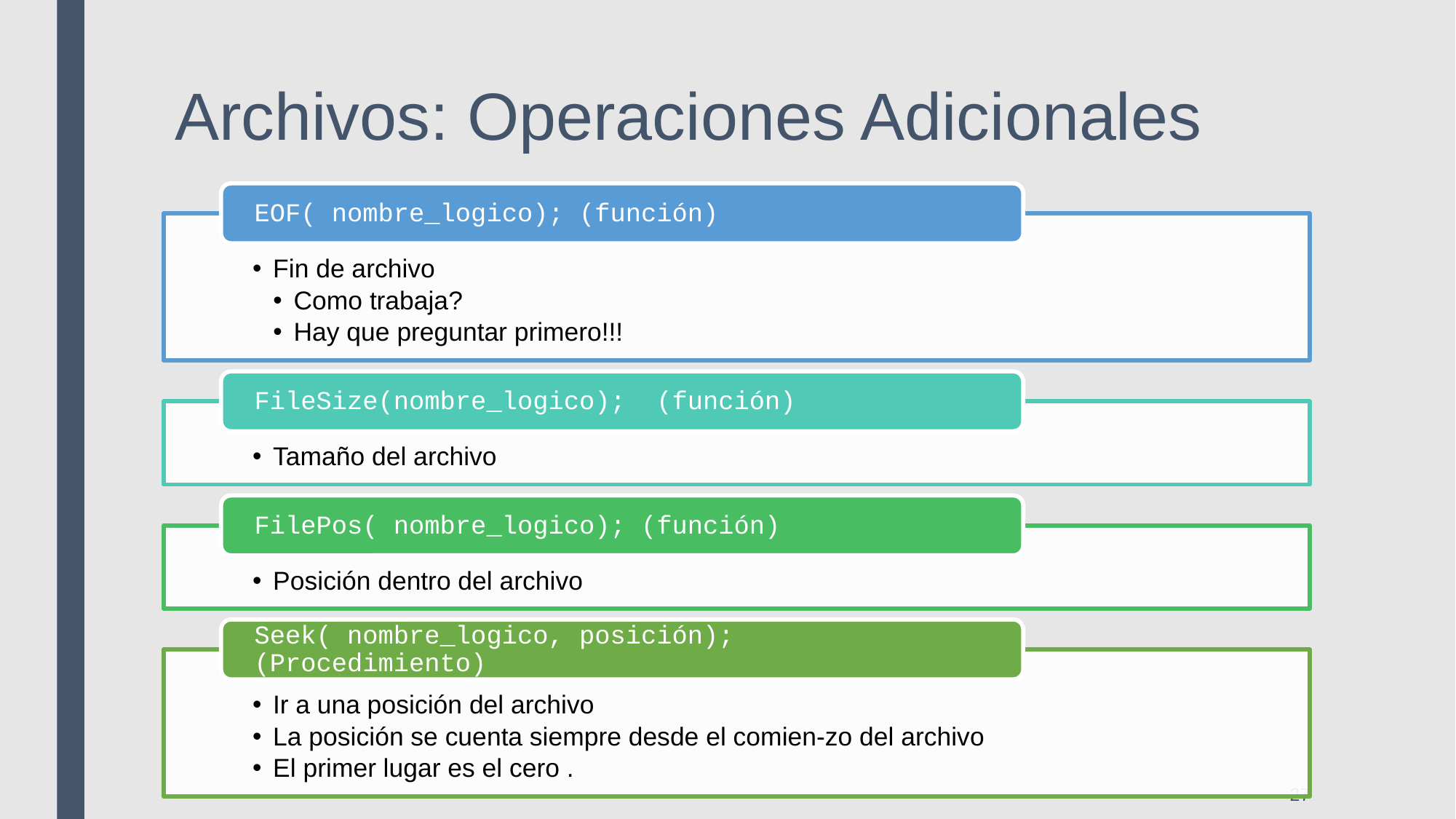

# Archivos: Operaciones Adicionales

EOF( nombre_logico); (función)

Fin de archivo
Como trabaja?
Hay que preguntar primero!!!

FileSize(nombre_logico);  (función)

Tamaño del archivo

FilePos( nombre_logico); (función)

Posición dentro del archivo

Seek( nombre_logico, posición);  (Procedimiento)

Ir a una posición del archivo
La posición se cuenta siempre desde el comien-zo del archivo
El primer lugar es el cero .
27